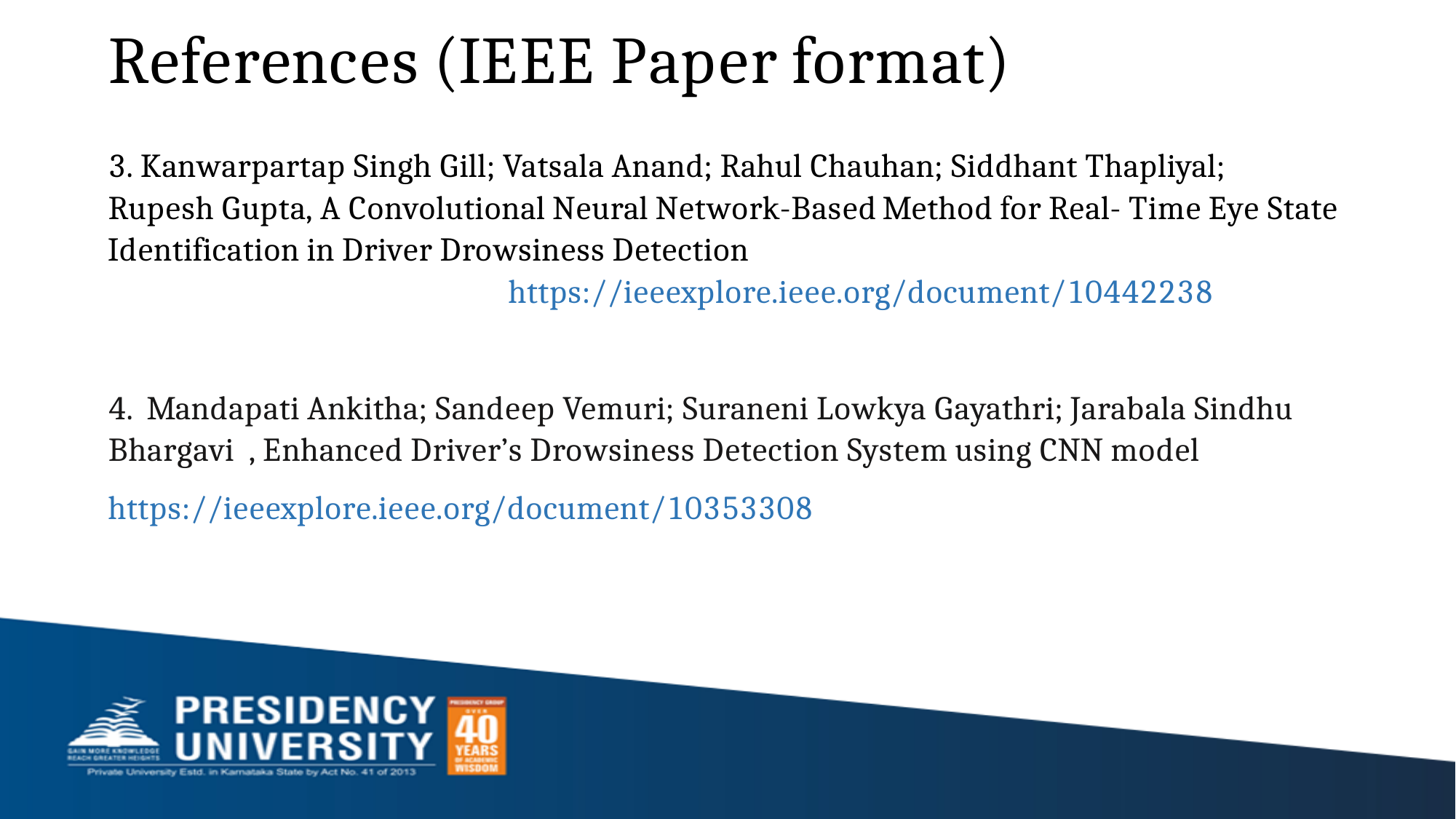

# References (IEEE Paper format)
3. Kanwarpartap Singh Gill; Vatsala Anand; Rahul Chauhan; Siddhant Thapliyal;     Rupesh Gupta, A Convolutional Neural Network-Based Method for Real- Time Eye State Identification in Driver Drowsiness Detection                                                                                                                                           https://ieeexplore.ieee.org/document/10442238

4.  Mandapati Ankitha; Sandeep Vemuri; Suraneni Lowkya Gayathri; Jarabala Sindhu Bhargavi  , Enhanced Driver’s Drowsiness Detection System using CNN model
https://ieeexplore.ieee.org/document/10353308